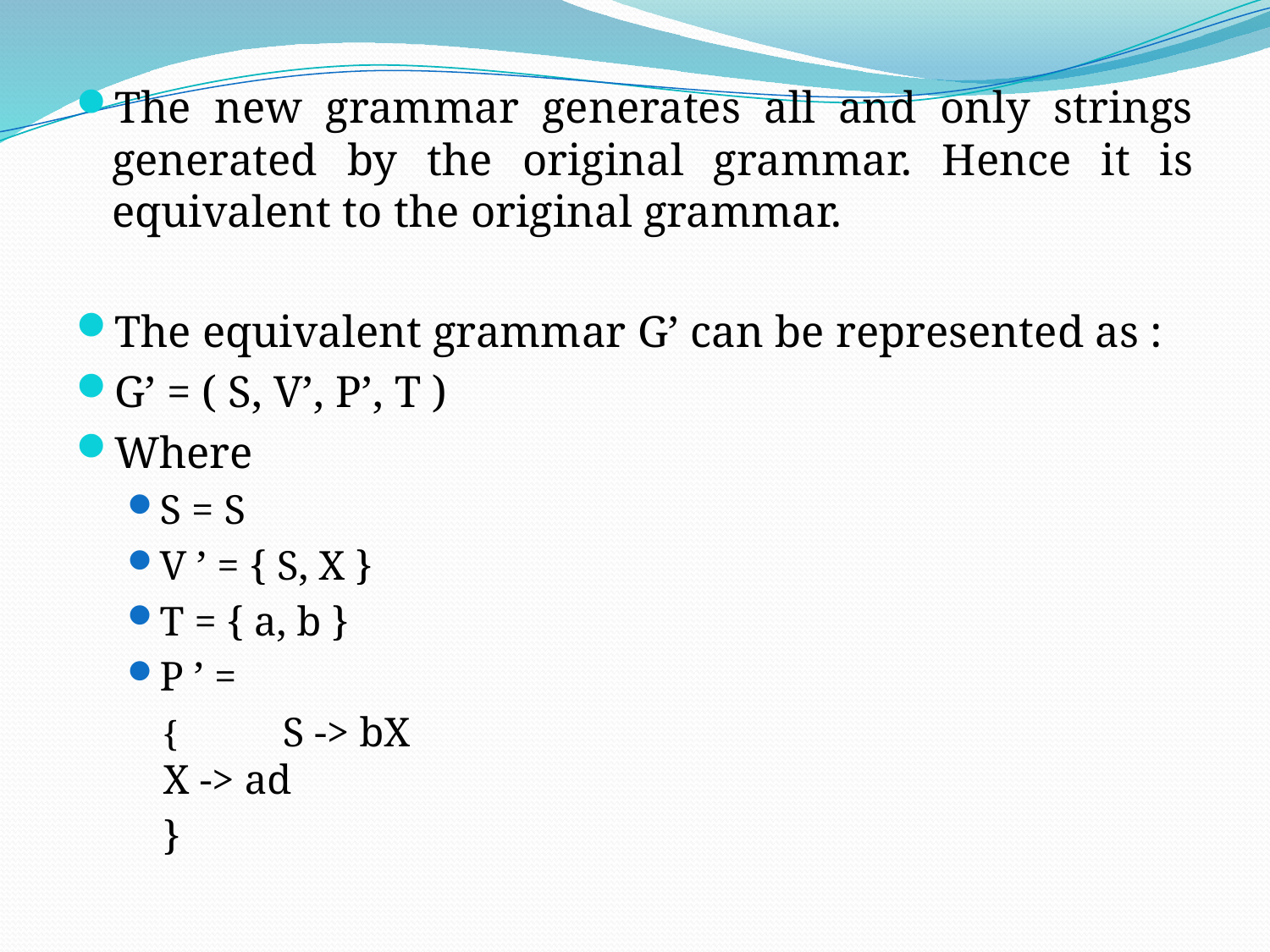

The new grammar generates all and only strings generated by the original grammar. Hence it is equivalent to the original grammar.

The equivalent grammar G’ can be represented as :
G’ = ( S, V’, P’, T )
Where
S = S
V ’ = { S, X }
T = { a, b }
P ’ =
{		S -> bX
		X -> ad
}